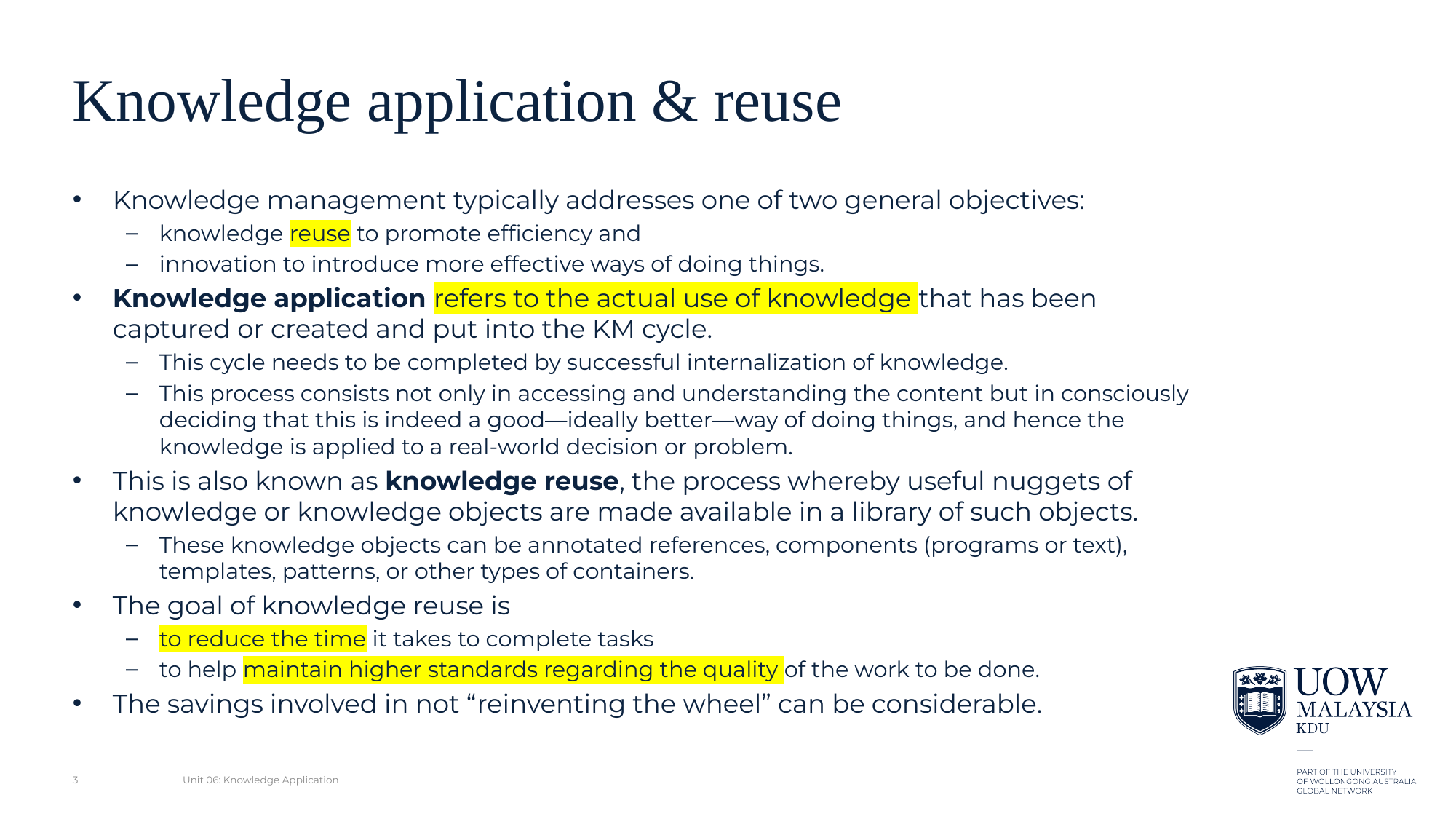

# Knowledge application & reuse
Knowledge management typically addresses one of two general objectives:
knowledge reuse to promote efﬁciency and
innovation to introduce more effective ways of doing things.
Knowledge application refers to the actual use of knowledge that has been captured or created and put into the KM cycle.
This cycle needs to be completed by successful internalization of knowledge.
This process consists not only in accessing and understanding the content but in consciously deciding that this is indeed a good—ideally better—way of doing things, and hence the knowledge is applied to a real-world decision or problem.
This is also known as knowledge reuse, the process whereby useful nuggets of knowledge or knowledge objects are made available in a library of such objects.
These knowledge objects can be annotated references, components (programs or text), templates, patterns, or other types of containers.
The goal of knowledge reuse is
to reduce the time it takes to complete tasks
to help maintain higher standards regarding the quality of the work to be done.
The savings involved in not “reinventing the wheel” can be considerable.
3
Unit 06: Knowledge Application